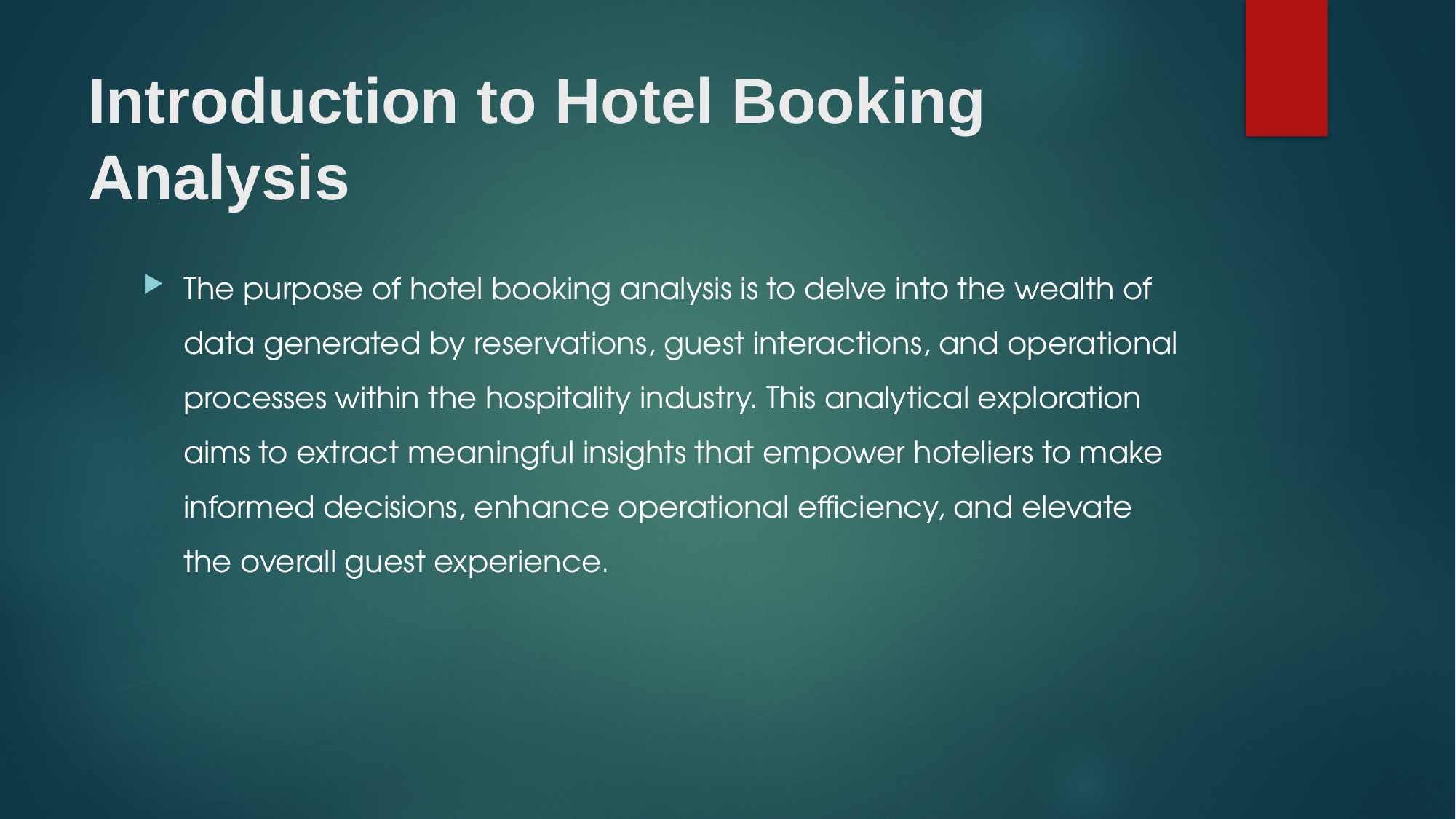

# Introduction to Hotel Booking Analysis
The purpose of hotel booking analysis is to delve into the wealth of data generated by reservations, guest interactions, and operational processes within the hospitality industry. This analytical exploration aims to extract meaningful insights that empower hoteliers to make informed decisions, enhance operational efficiency, and elevate the overall guest experience.